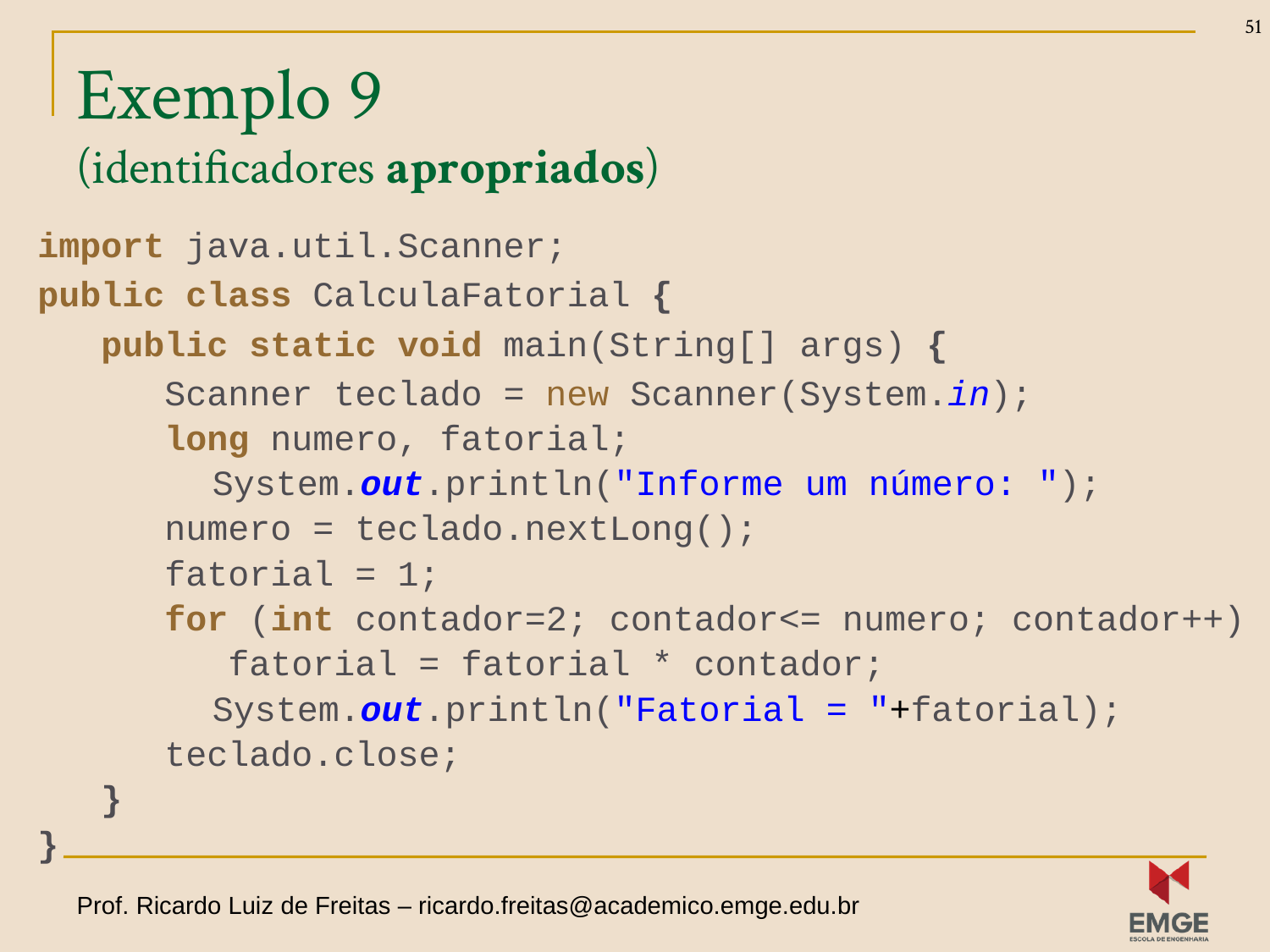

51
# Exemplo 9 (identificadores apropriados)
import java.util.Scanner;
public class CalculaFatorial {
   public static void main(String[] args) {
      Scanner teclado = new Scanner(System.in);
      long numero, fatorial;
   	System.out.println("Informe um número: ");
      numero = teclado.nextLong();
      fatorial = 1;
      for (int contador=2; contador<= numero; contador++)
         fatorial = fatorial * contador;
    	System.out.println("Fatorial = "+fatorial);
      teclado.close;
   }
}